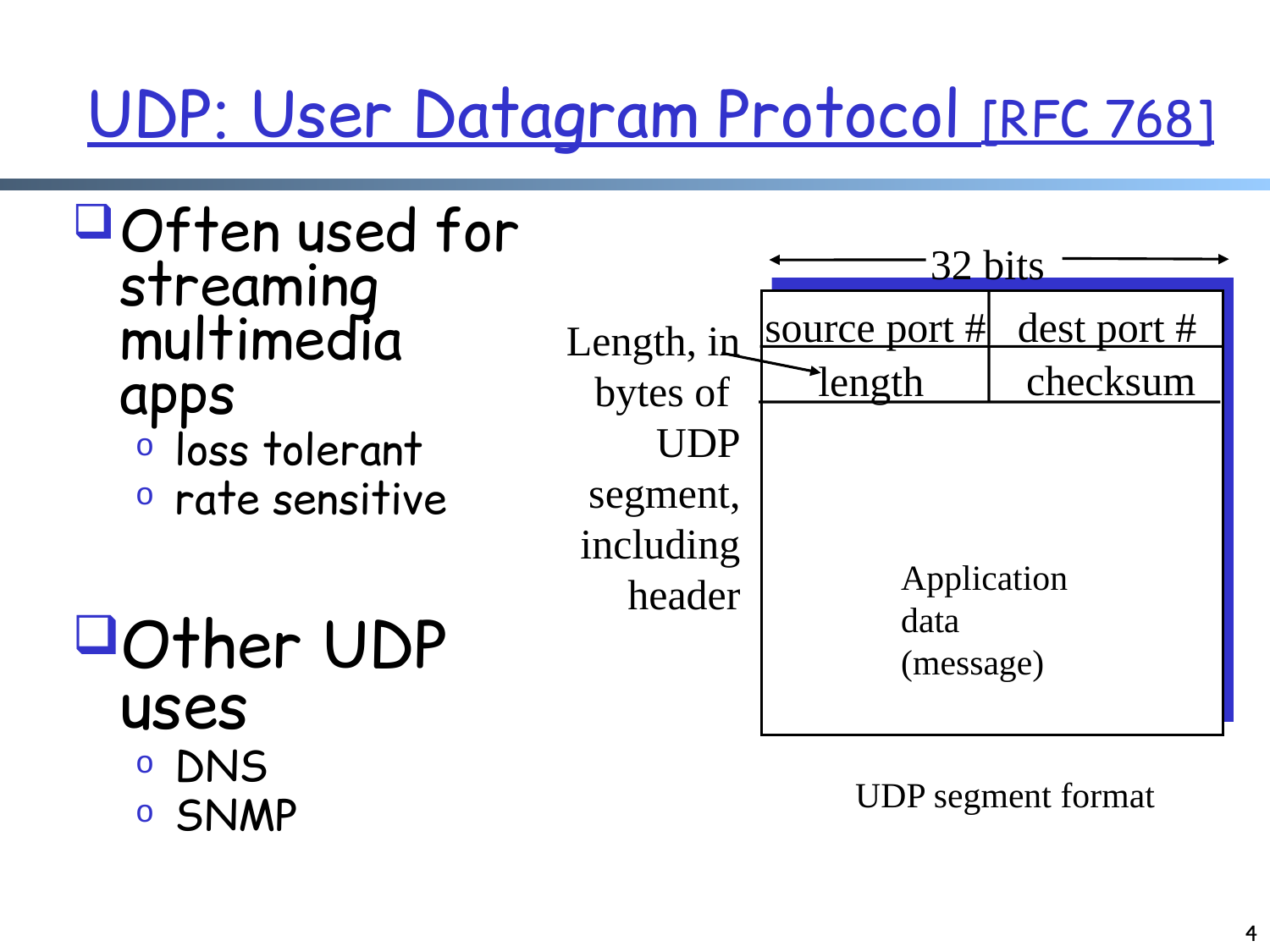

# UDP: User Datagram Protocol [RFC 768]
Often used for streaming multimedia
apps
loss tolerant
rate sensitive

Other UDP uses
DNS
SNMP
32 bits

source port #
dest port #
Length, in
bytes of
UDP
segment,
including
header

checksum

length

Application
data
(message)
UDP segment format
4